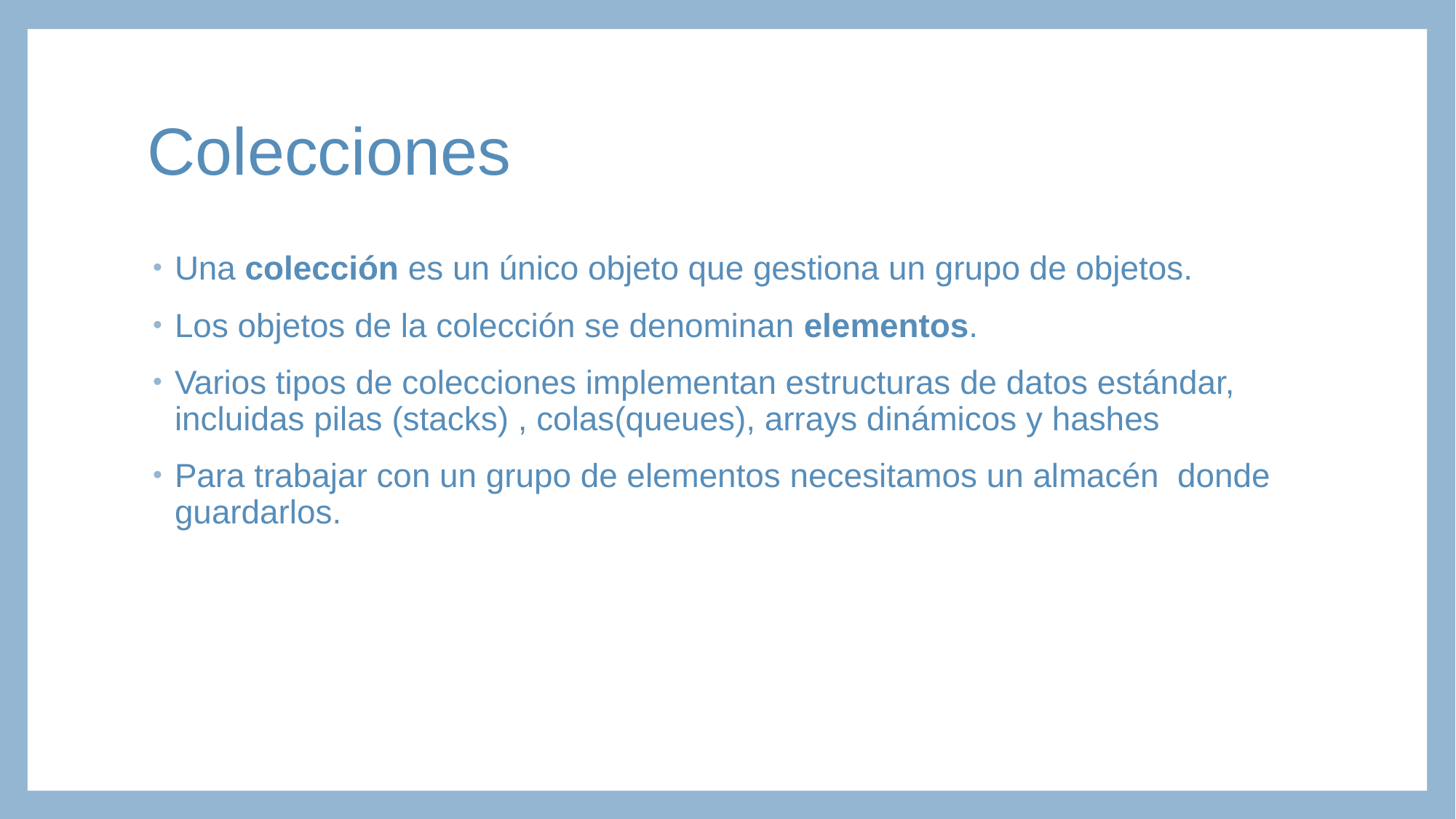

# Colecciones
Una colección es un único objeto que gestiona un grupo de objetos.
Los objetos de la colección se denominan elementos.
Varios tipos de colecciones implementan estructuras de datos estándar, incluidas pilas (stacks) , colas(queues), arrays dinámicos y hashes
Para trabajar con un grupo de elementos necesitamos un almacén  donde guardarlos.